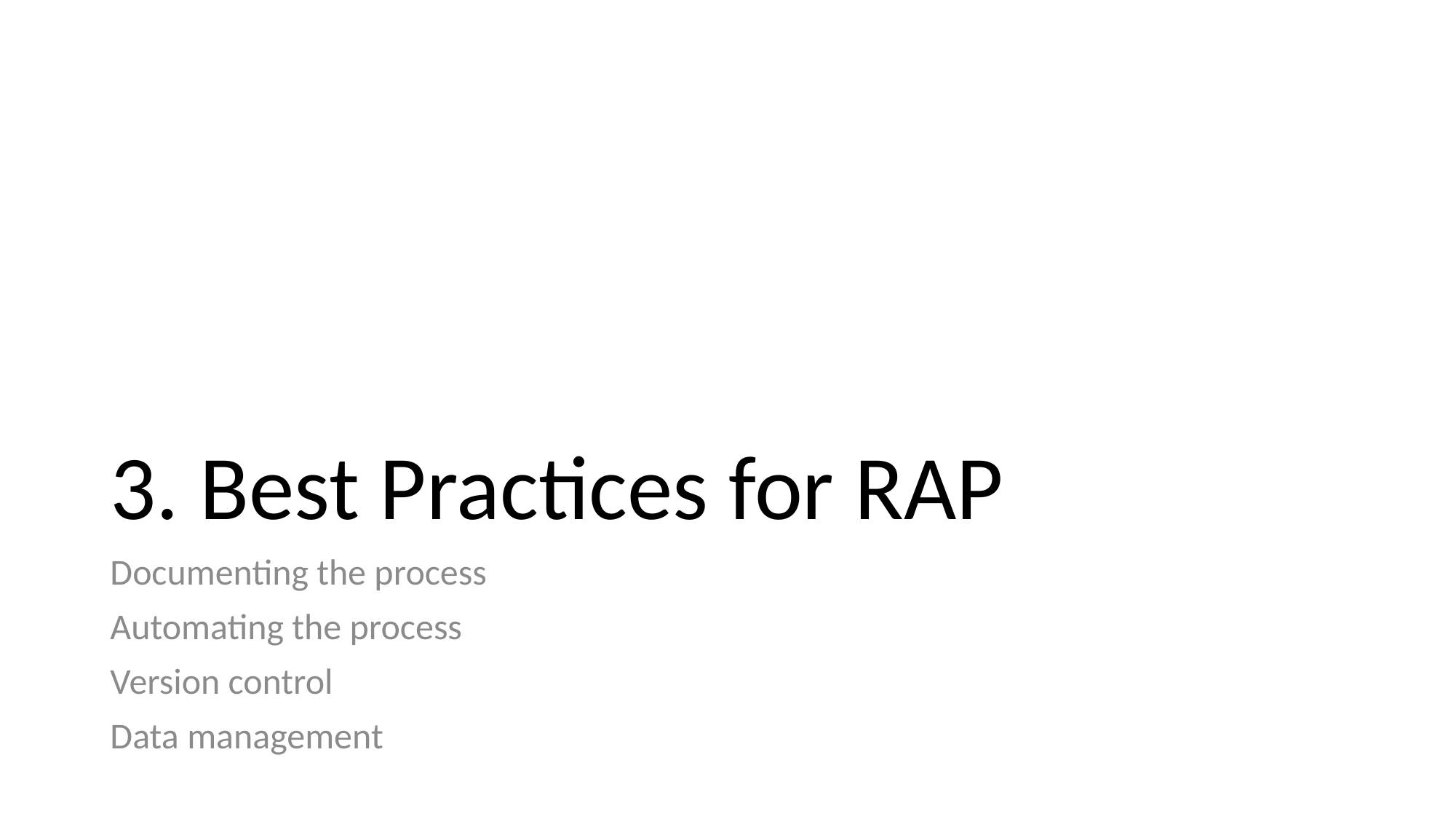

# 3. Best Practices for RAP
Documenting the process
Automating the process
Version control
Data management